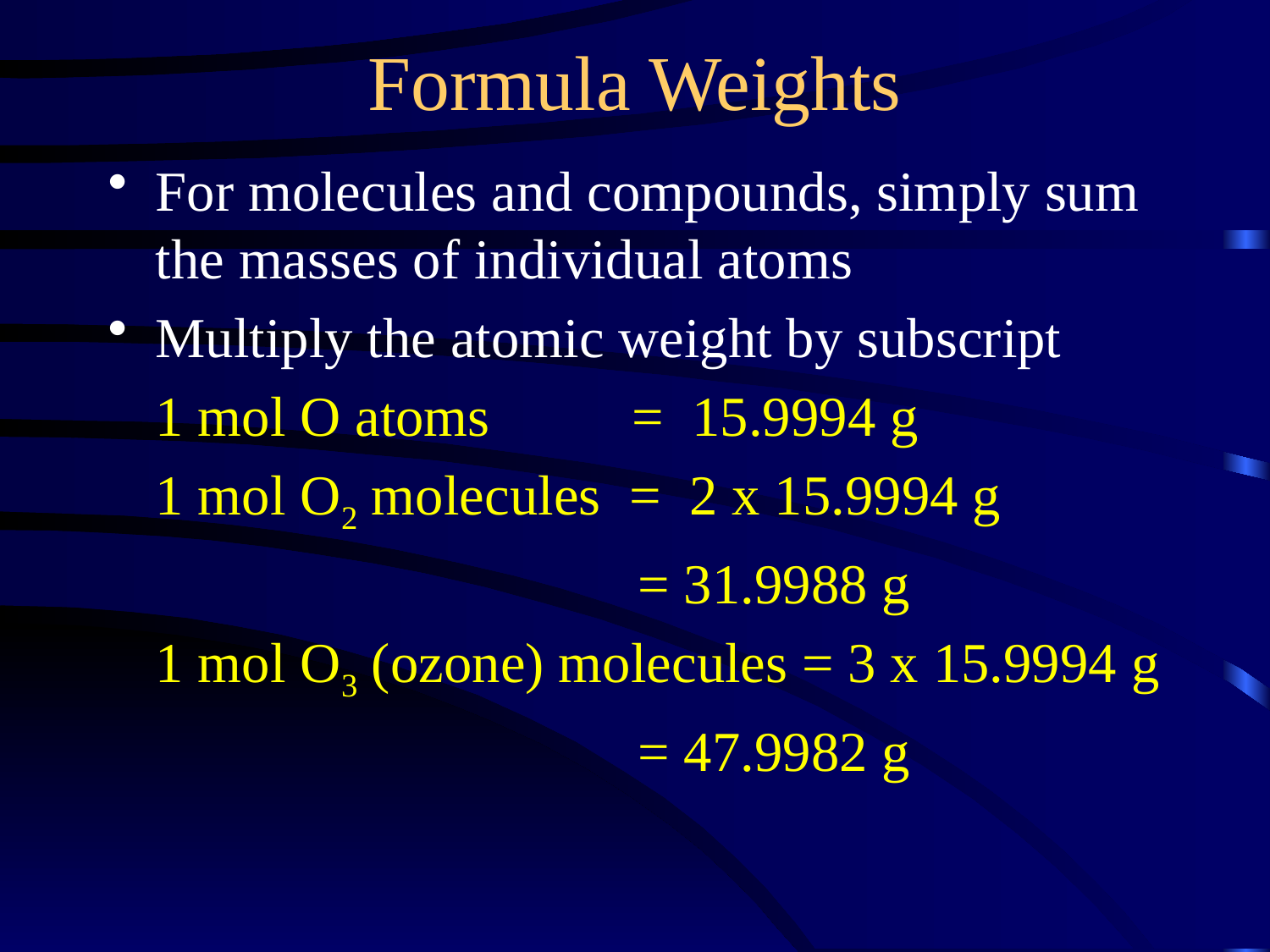

Formula Weights
For molecules and compounds, simply sum the masses of individual atoms
Multiply the atomic weight by subscript
1 mol O atoms          =  15.9994 g
1 mol O2 molecules  =  2 x 15.9994 g
                                  = 31.9988 g
1 mol O3 (ozone) molecules = 3 x 15.9994 g
                                  = 47.9982 g